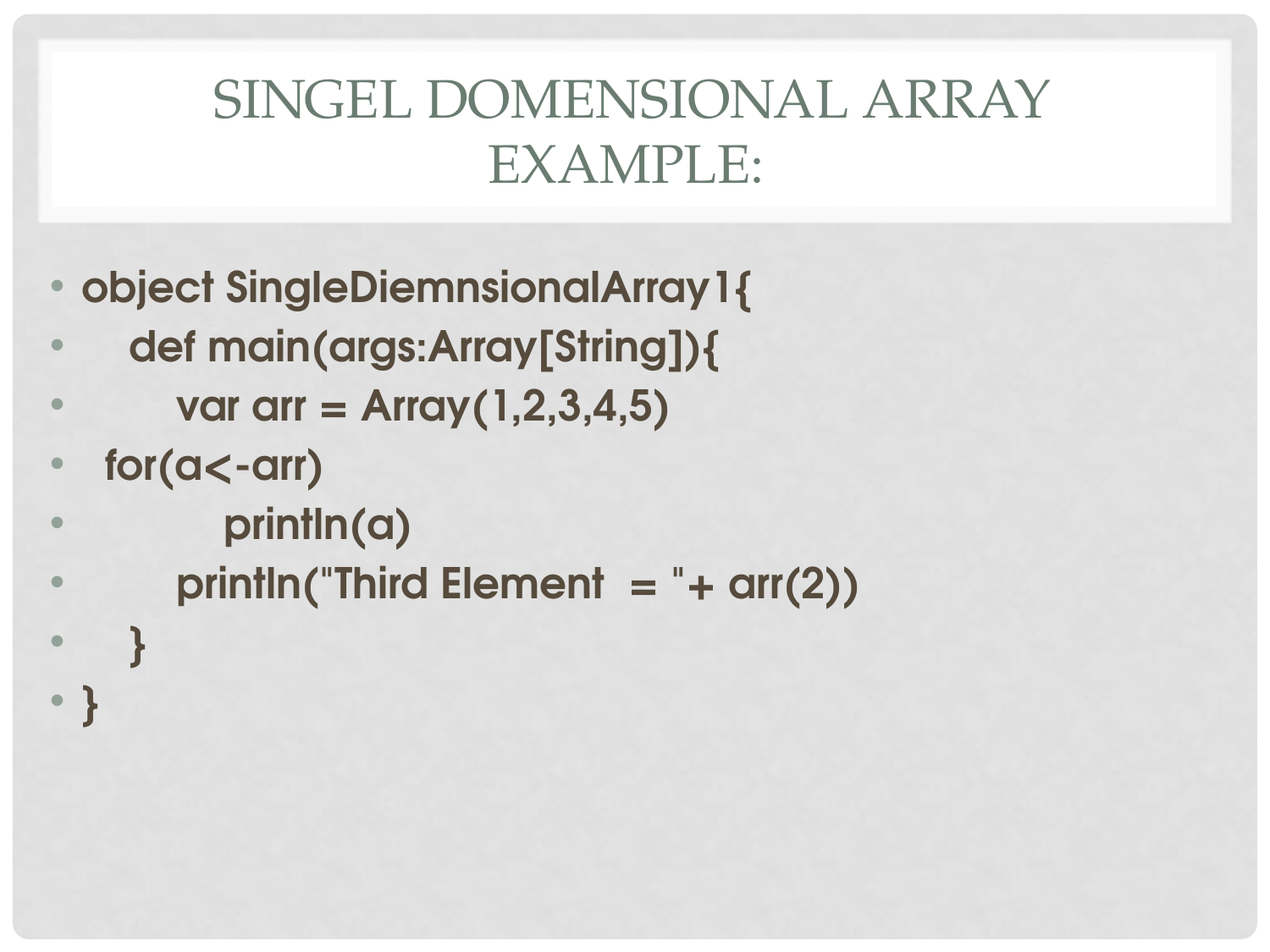

# Singel domensional array example:
object SingleDiemnsionalArray1{
    def main(args:Array[String]){
        var arr = Array(1,2,3,4,5)
  for(a<-arr)
            println(a)
        println("Third Element  = "+ arr(2))
    }
}